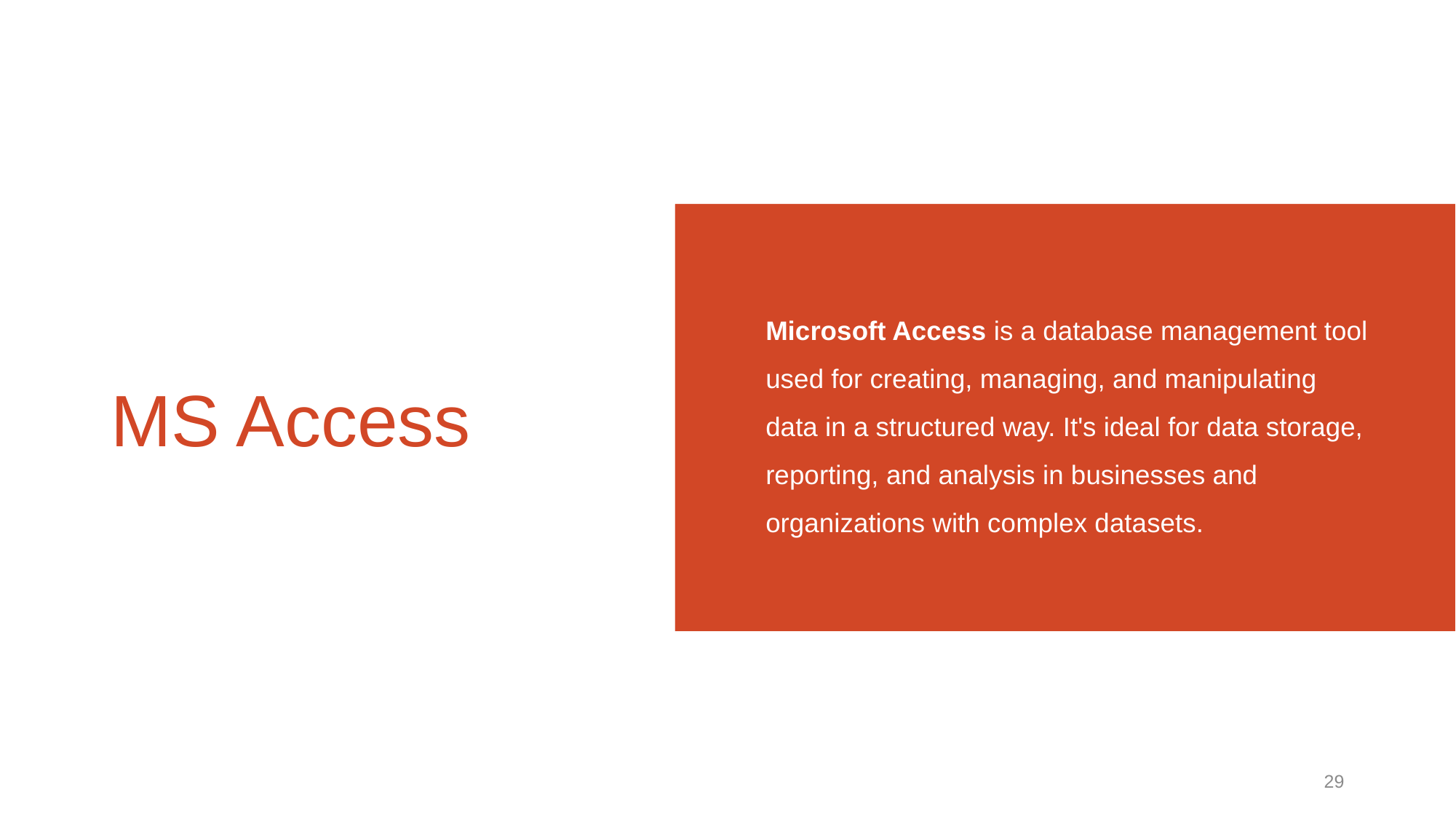

Microsoft Access is a database management tool used for creating, managing, and manipulating data in a structured way. It's ideal for data storage, reporting, and analysis in businesses and organizations with complex datasets.
# MS Access
29